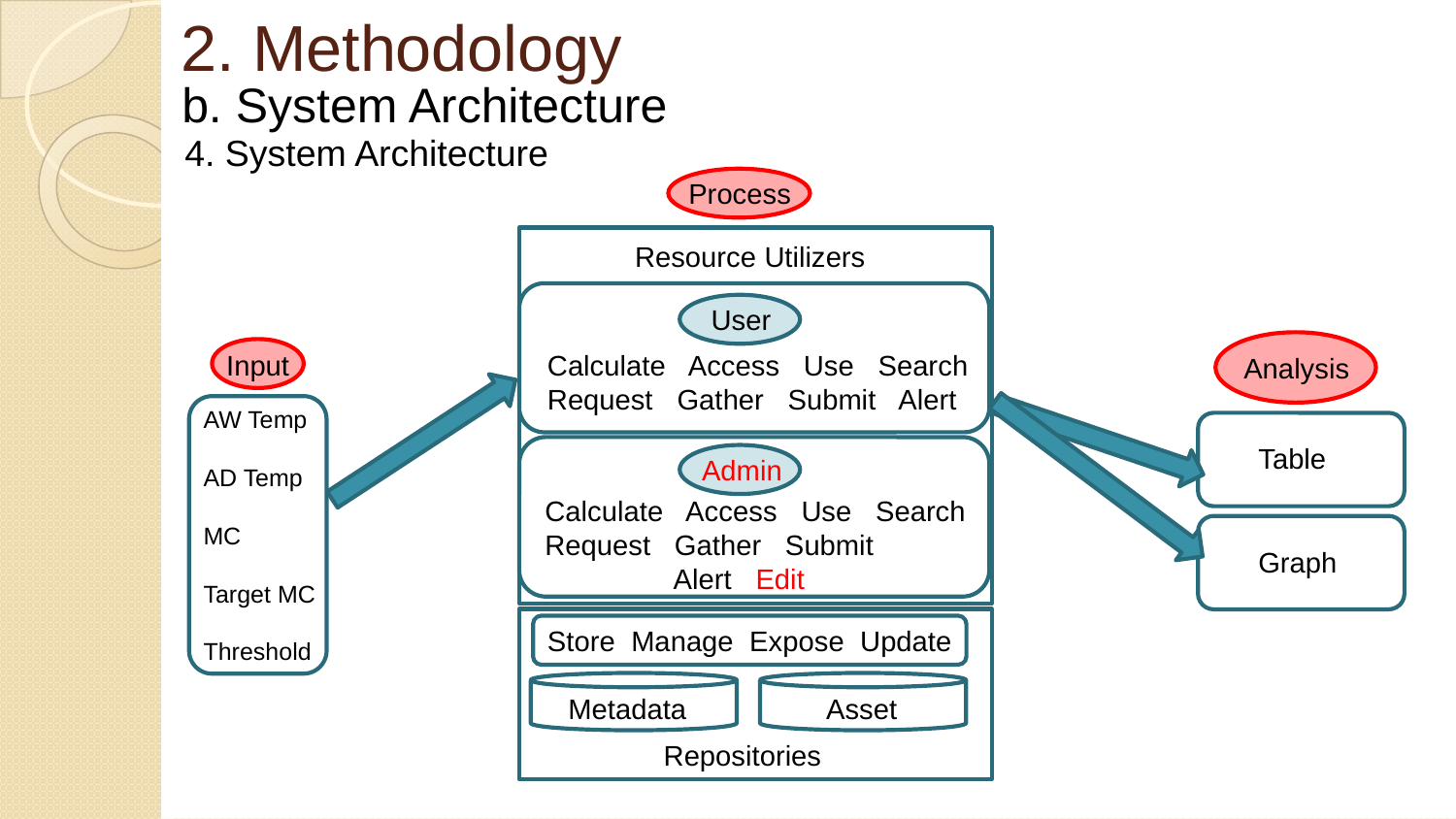

# 2. Methodology
b. System Architecture
4. System Architecture

Process

Resource Utilizers

User
Calculate   Access   Use   Search Request   Gather   Submit   Alert

Admin
Calculate   Access   Use   Search Request   Gather   Submit
                Alert   Edit

Store  Manage  Expose  Update

Metadata
Asset
Repositories

Analysis

Table

Graph

Input

AW Temp

AD Temp

MC

Target MC

Threshold